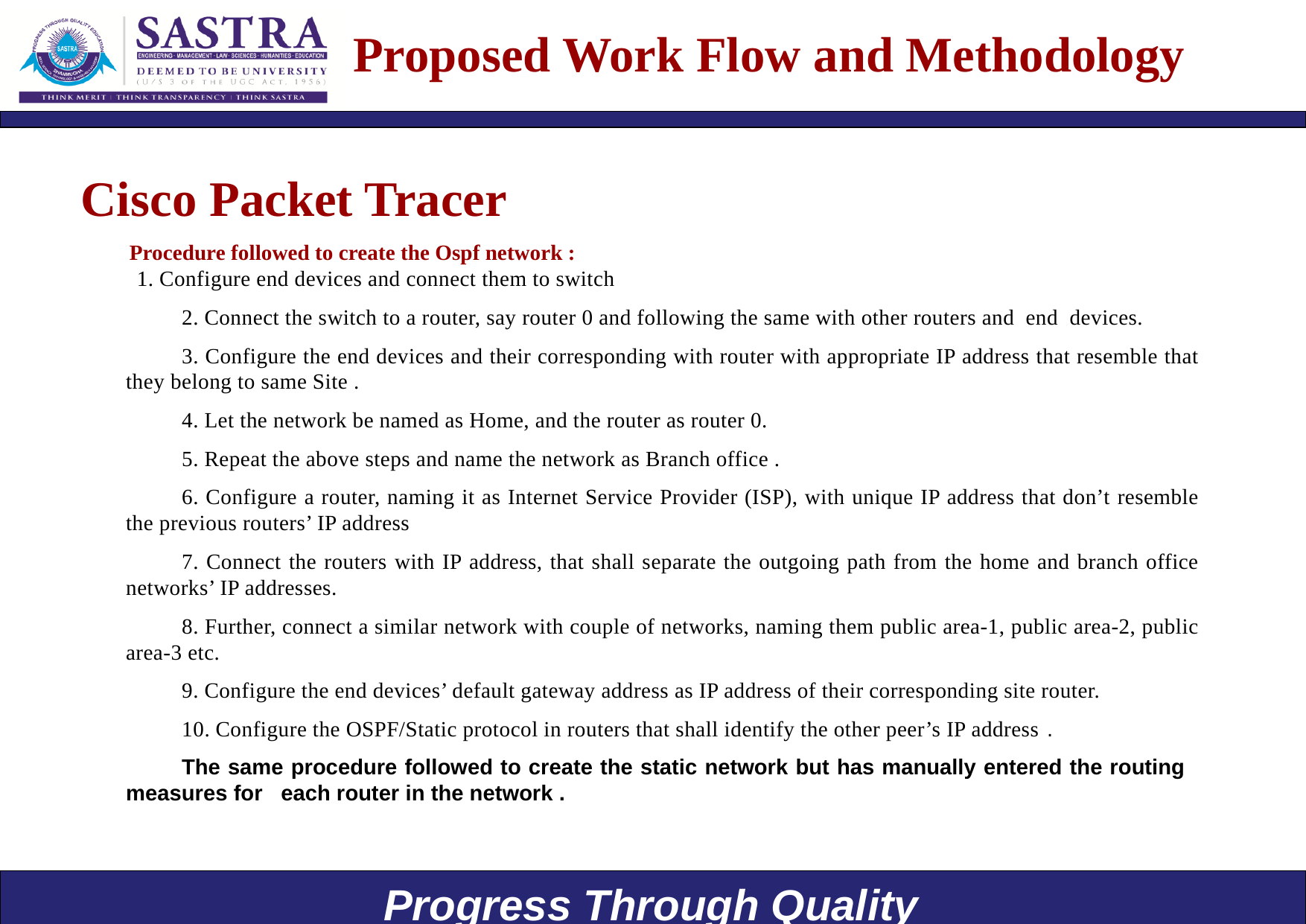

# Proposed Work Flow and Methodology
Cisco Packet Tracer
         Procedure followed to create the Ospf network :
1. Configure end devices and connect them to switch
2. Connect the switch to a router, say router 0 and following the same with other routers and  end  devices.
3. Configure the end devices and their corresponding with router with appropriate IP address that resemble that they belong to same Site .
4. Let the network be named as Home, and the router as router 0.
5. Repeat the above steps and name the network as Branch office .
6. Configure a router, naming it as Internet Service Provider (ISP), with unique IP address that don’t resemble the previous routers’ IP address
7. Connect the routers with IP address, that shall separate the outgoing path from the home and branch office networks’ IP addresses.
8. Further, connect a similar network with couple of networks, naming them public area-1, public area-2, public area-3 etc.
9. Configure the end devices’ default gateway address as IP address of their corresponding site router.
10. Configure the OSPF/Static protocol in routers that shall identify the other peer’s IP address .
The same procedure followed to create the static network but has manually entered the routing   measures for   each router in the network .